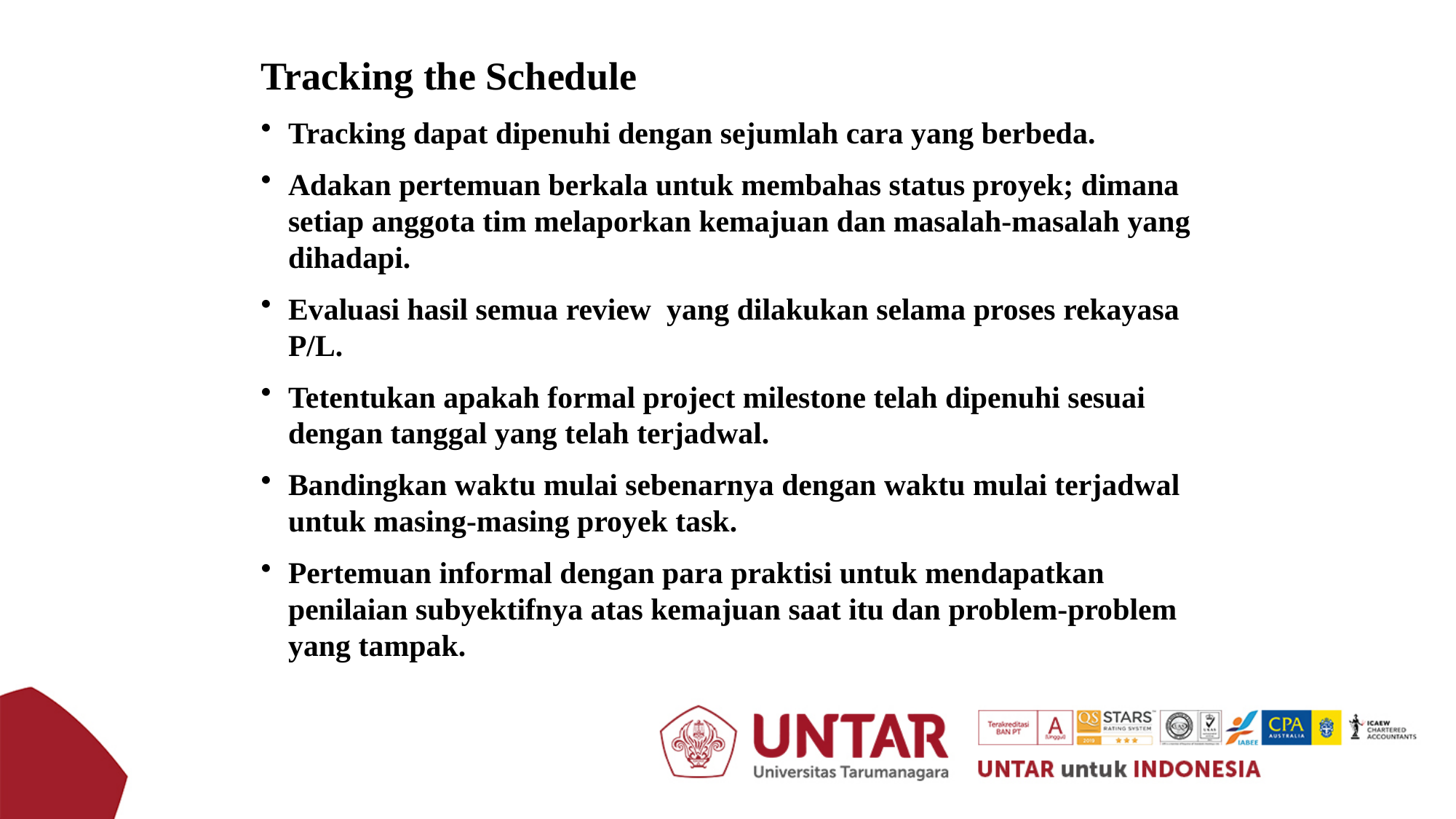

Tracking the Schedule
Tracking dapat dipenuhi dengan sejumlah cara yang berbeda.
Adakan pertemuan berkala untuk membahas status proyek; dimana setiap anggota tim melaporkan kemajuan dan masalah-masalah yang dihadapi.
Evaluasi hasil semua review  yang dilakukan selama proses rekayasa P/L.
Tetentukan apakah formal project milestone telah dipenuhi sesuai dengan tanggal yang telah terjadwal.
Bandingkan waktu mulai sebenarnya dengan waktu mulai terjadwal untuk masing-masing proyek task.
Pertemuan informal dengan para praktisi untuk mendapatkan penilaian subyektifnya atas kemajuan saat itu dan problem-problem yang tampak.